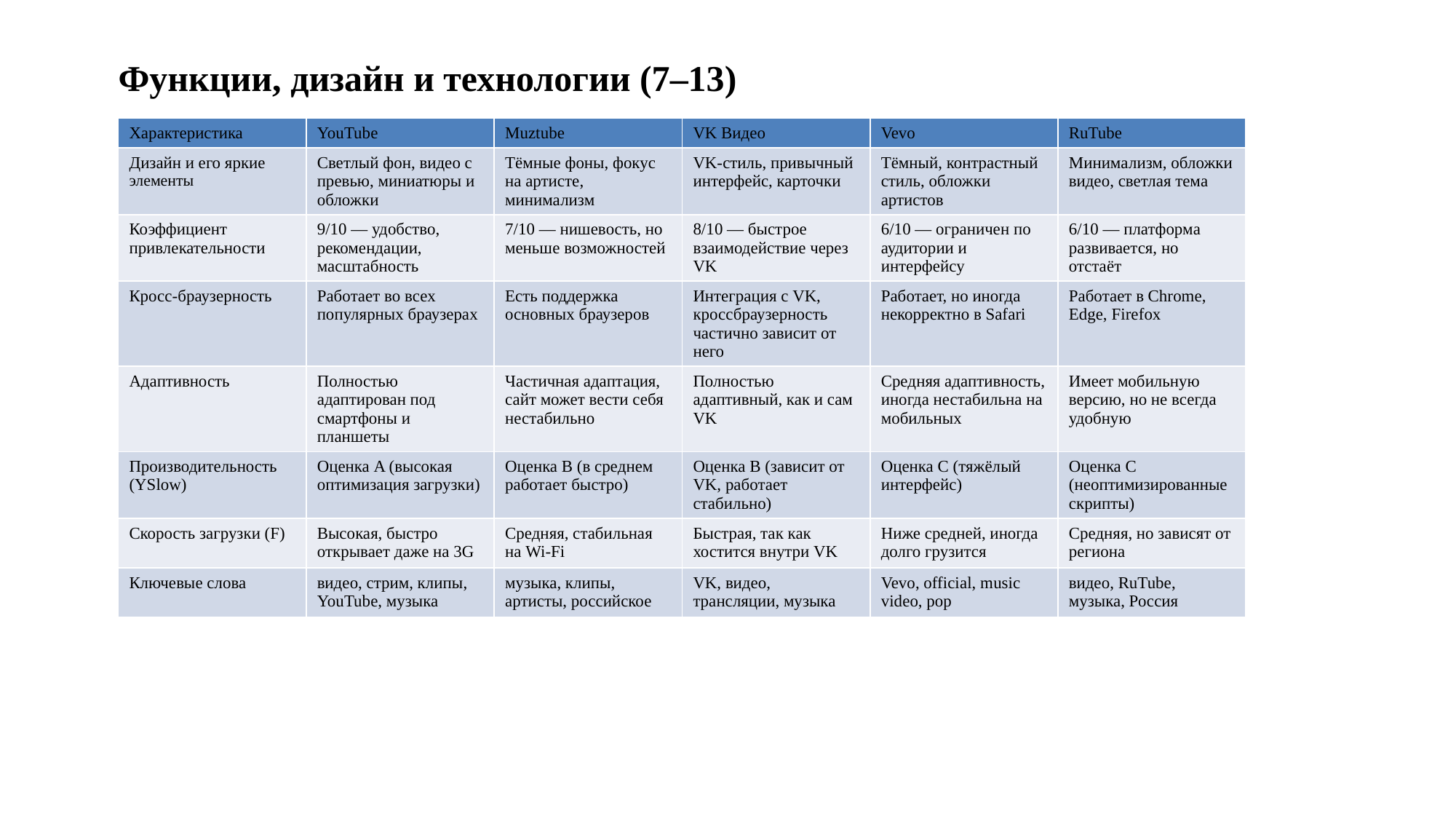

# Функции, дизайн и технологии (7–13)
| Характеристика | YouTube | Muztube | VK Видео | Vevo | RuTube |
| --- | --- | --- | --- | --- | --- |
| Дизайн и его яркие элементы | Светлый фон, видео с превью, миниатюры и обложки | Тёмные фоны, фокус на артисте, минимализм | VK-стиль, привычный интерфейс, карточки | Тёмный, контрастный стиль, обложки артистов | Минимализм, обложки видео, светлая тема |
| Коэффициент привлекательности | 9/10 — удобство, рекомендации, масштабность | 7/10 — нишевость, но меньше возможностей | 8/10 — быстрое взаимодействие через VK | 6/10 — ограничен по аудитории и интерфейсу | 6/10 — платформа развивается, но отстаёт |
| Кросс-браузерность | Работает во всех популярных браузерах | Есть поддержка основных браузеров | Интеграция с VK, кроссбраузерность частично зависит от него | Работает, но иногда некорректно в Safari | Работает в Chrome, Edge, Firefox |
| Адаптивность | Полностью адаптирован под смартфоны и планшеты | Частичная адаптация, сайт может вести себя нестабильно | Полностью адаптивный, как и сам VK | Средняя адаптивность, иногда нестабильна на мобильных | Имеет мобильную версию, но не всегда удобную |
| Производительность (YSlow) | Оценка A (высокая оптимизация загрузки) | Оценка B (в среднем работает быстро) | Оценка B (зависит от VK, работает стабильно) | Оценка C (тяжёлый интерфейс) | Оценка C (неоптимизированные скрипты) |
| Скорость загрузки (F) | Высокая, быстро открывает даже на 3G | Средняя, стабильная на Wi-Fi | Быстрая, так как хостится внутри VK | Ниже средней, иногда долго грузится | Средняя, но зависят от региона |
| Ключевые слова | видео, стрим, клипы, YouTube, музыка | музыка, клипы, артисты, российское | VK, видео, трансляции, музыка | Vevo, official, music video, pop | видео, RuTube, музыка, Россия |